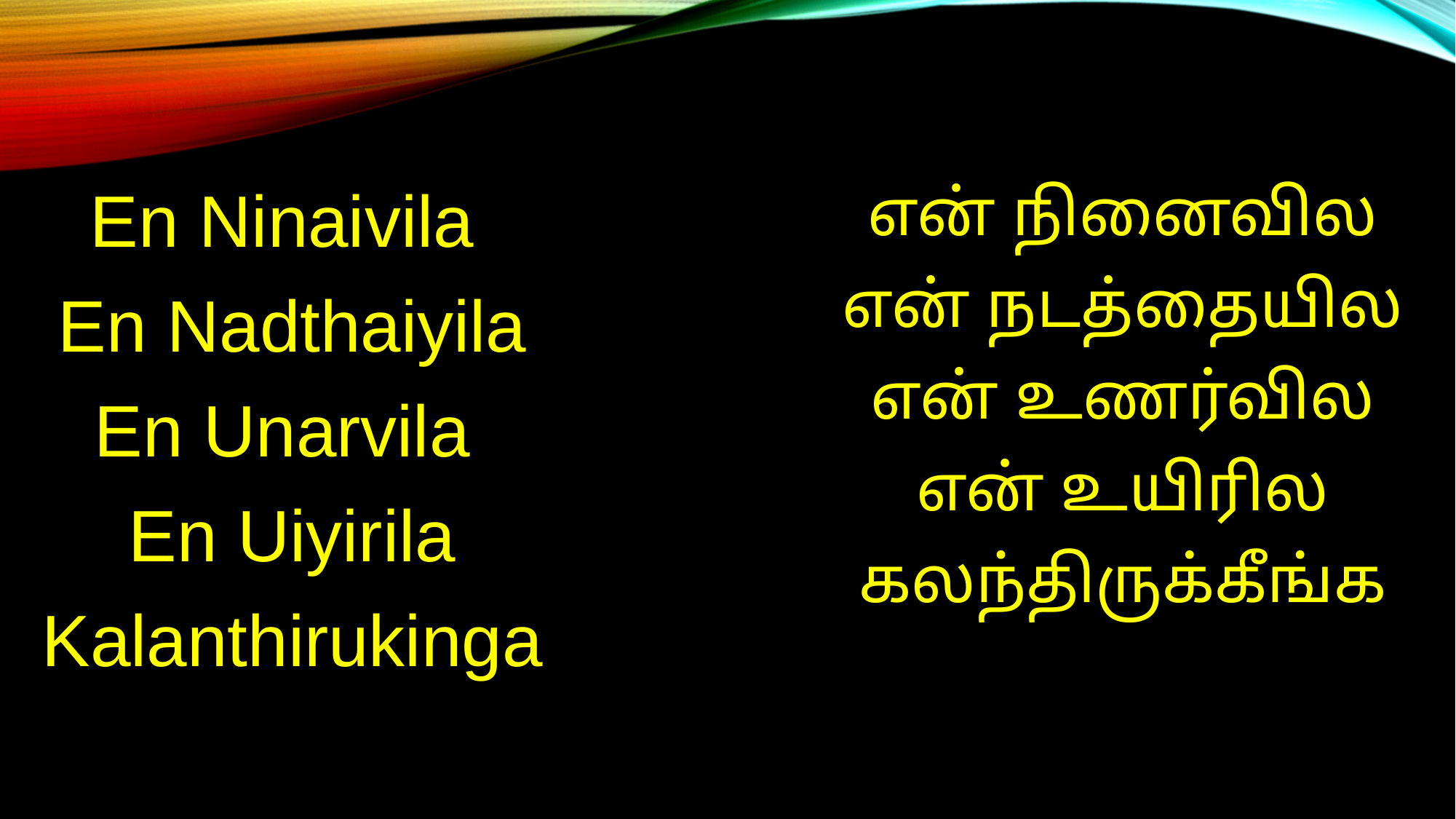

En Ninaivila
En Nadthaiyila
En Unarvila
En Uiyirila Kalanthirukinga
என் நினைவில என் நடத்தையில
என் உணர்வில என் உயிரில கலந்திருக்கீங்க